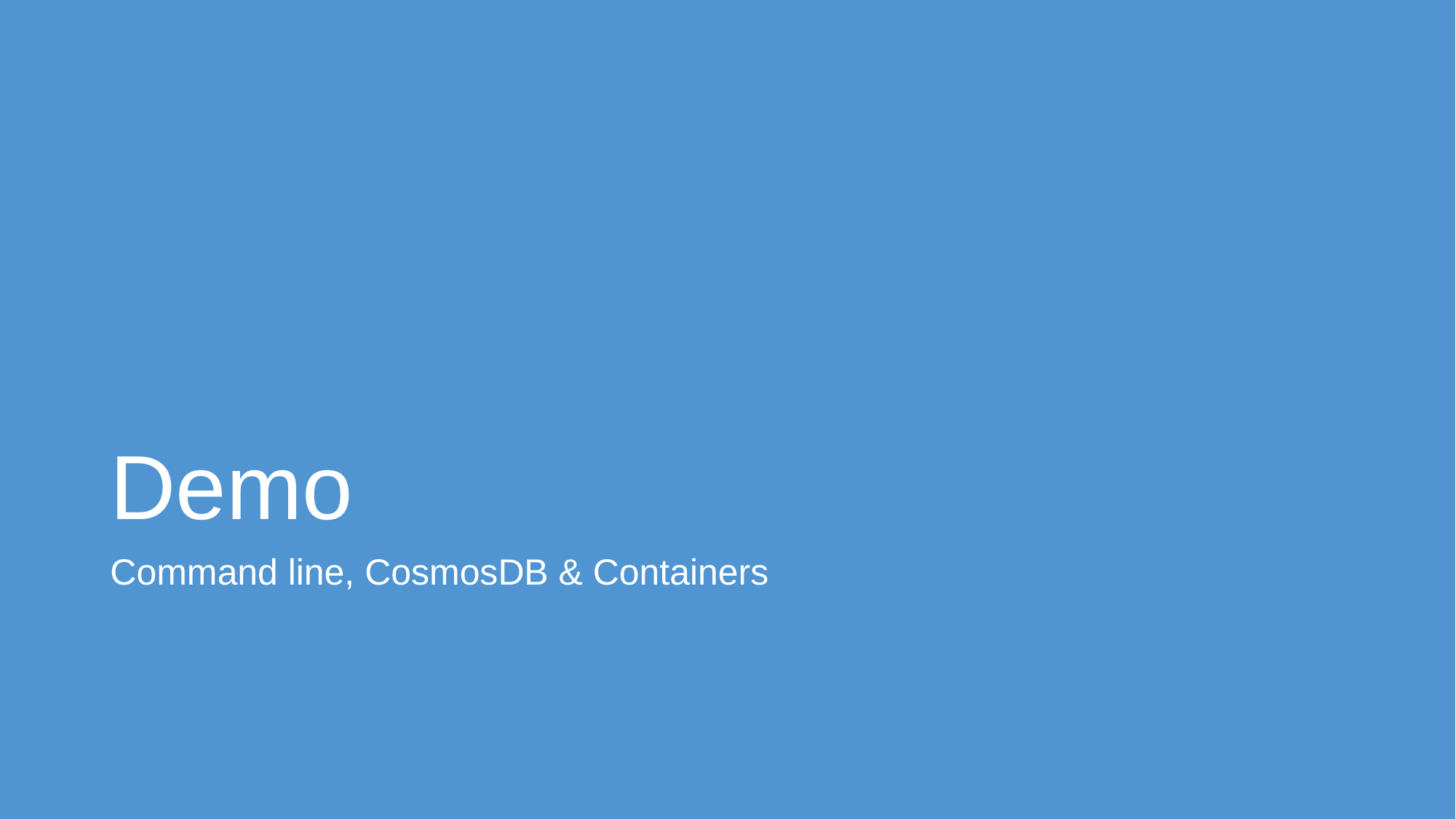

# Demo
Command line, CosmosDB & Containers